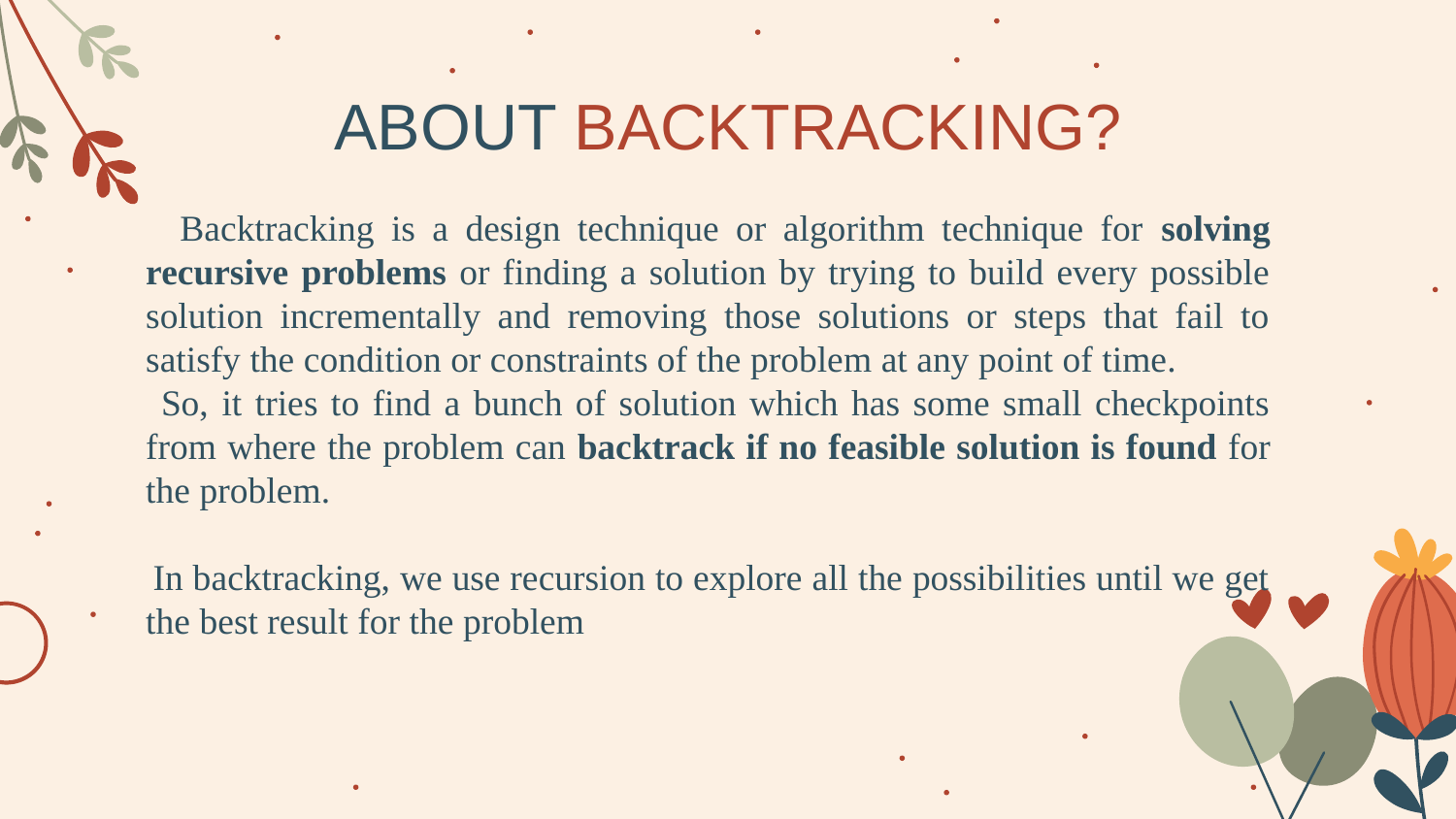

# ABOUT BACKTRACKING?
     Backtracking is a design technique or algorithm technique for solving recursive problems or finding a solution by trying to build every possible solution incrementally and removing those solutions or steps that fail to satisfy the condition or constraints of the problem at any point of time.
     So, it tries to find a bunch of solution which has some small checkpoints from where the problem can backtrack if no feasible solution is found for the problem.

      In backtracking, we use recursion to explore all the possibilities until we get the best result for the problem